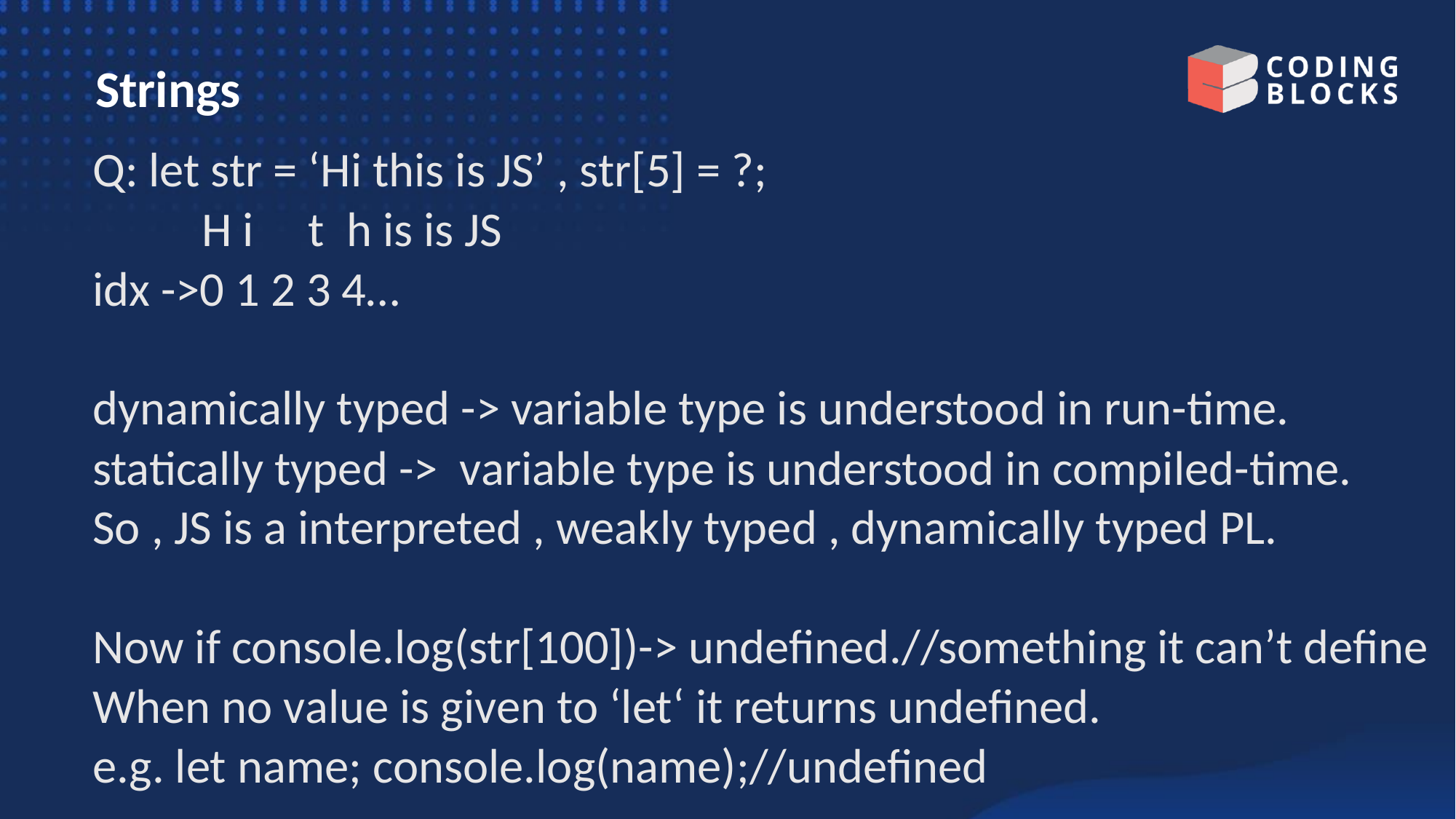

# Strings
Q: let str = ‘Hi this is JS’ , str[5] = ?;
	H i     t  h is is JS
idx ->0 1 2 3 4…

dynamically typed -> variable type is understood in run-time.
statically typed ->  variable type is understood in compiled-time.
So , JS is a interpreted , weakly typed , dynamically typed PL.

Now if console.log(str[100])-> undefined.//something it can’t define
When no value is given to ‘let‘ it returns undefined.
e.g. let name; console.log(name);//undefined